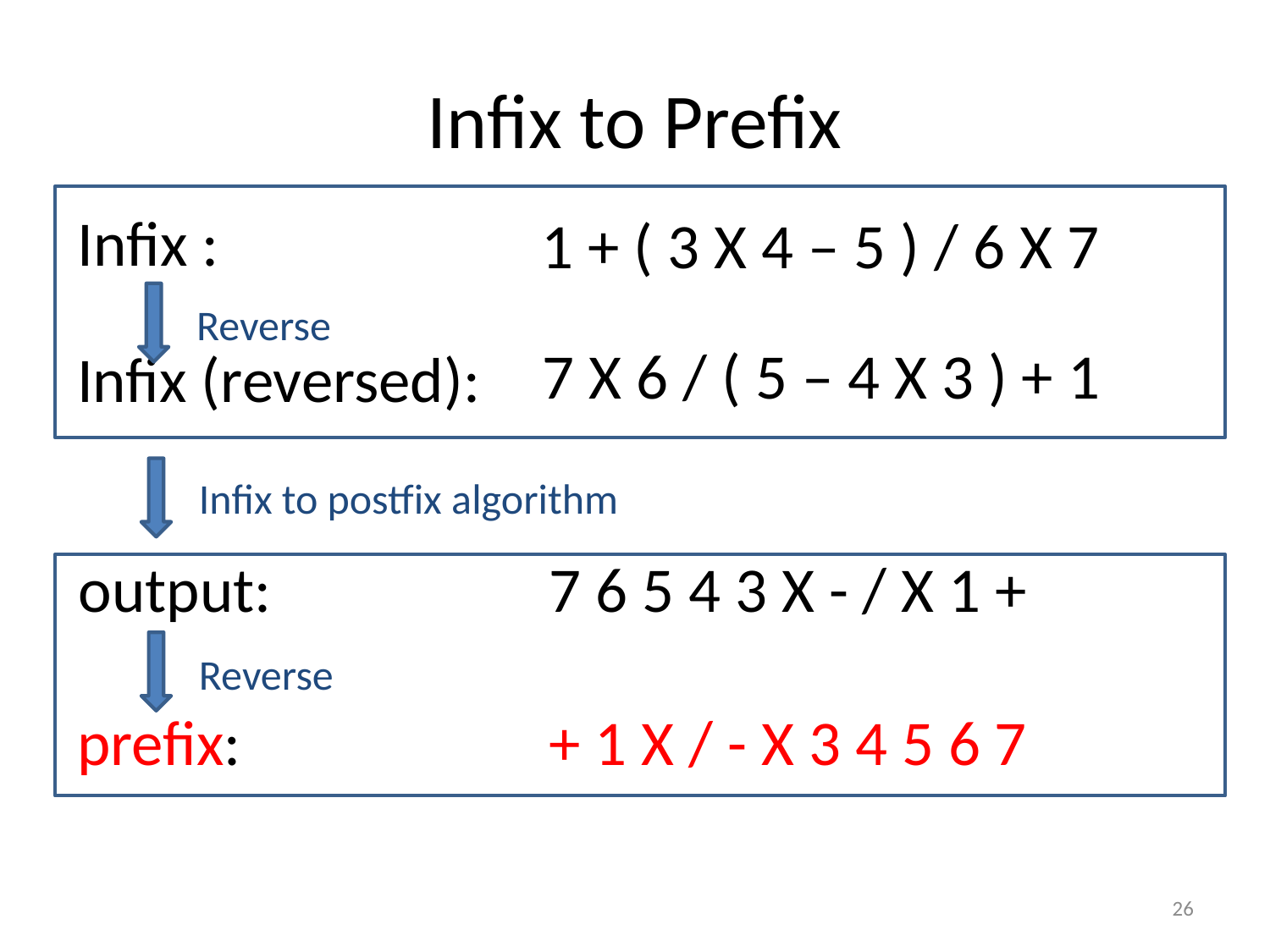

# Infix to Prefix

Infix :
1 + ( 3 X 4 – 5 ) / 6 X 7

Reverse
7 X 6 / ( 5 – 4 X 3 ) + 1
Infix (reversed):

Infix to postfix algorithm
7 6 5 4 3 X - / X 1 +
output:

Reverse
+ 1 X / - X 3 4 5 6 7
prefix:
26